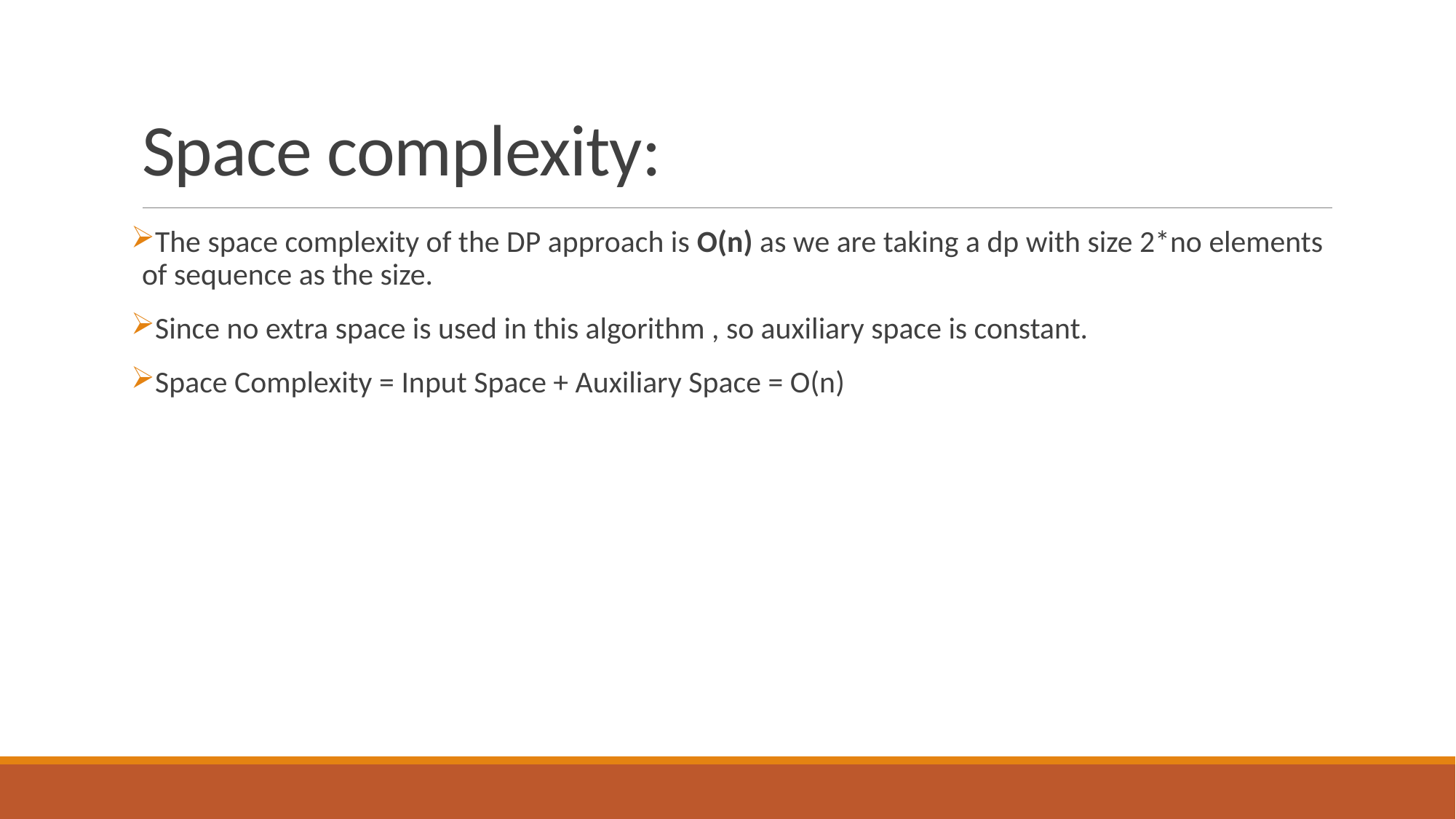

# Space complexity:
The space complexity of the DP approach is O(n) as we are taking a dp with size 2*no elements of sequence as the size.
Since no extra space is used in this algorithm , so auxiliary space is constant.
Space Complexity = Input Space + Auxiliary Space = O(n)